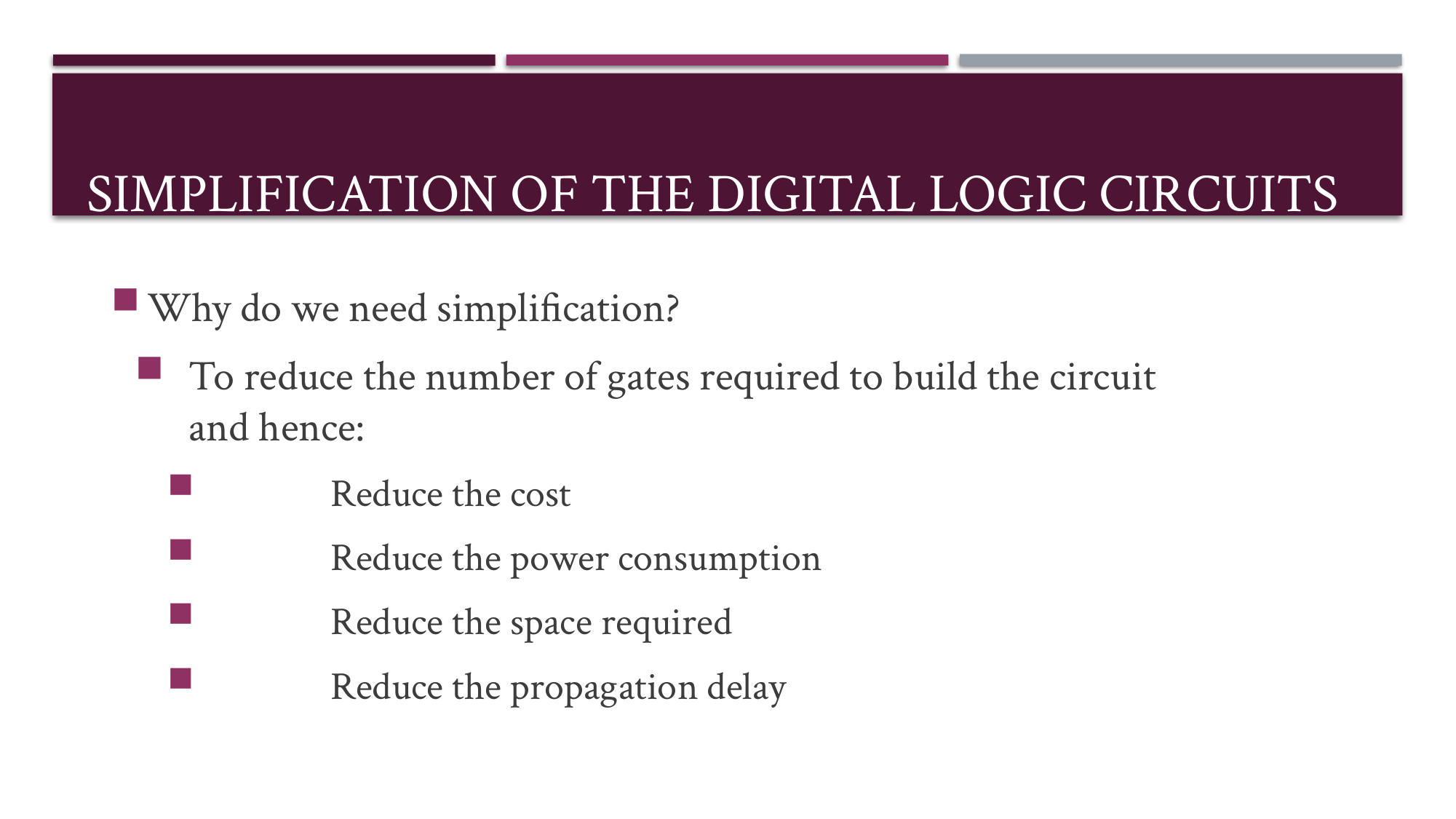

# Simplification of the Digital Logic Circuits
Why do we need simplification?
To reduce the number of gates required to build the circuit and hence:
	Reduce the cost
	Reduce the power consumption
	Reduce the space required
	Reduce the propagation delay